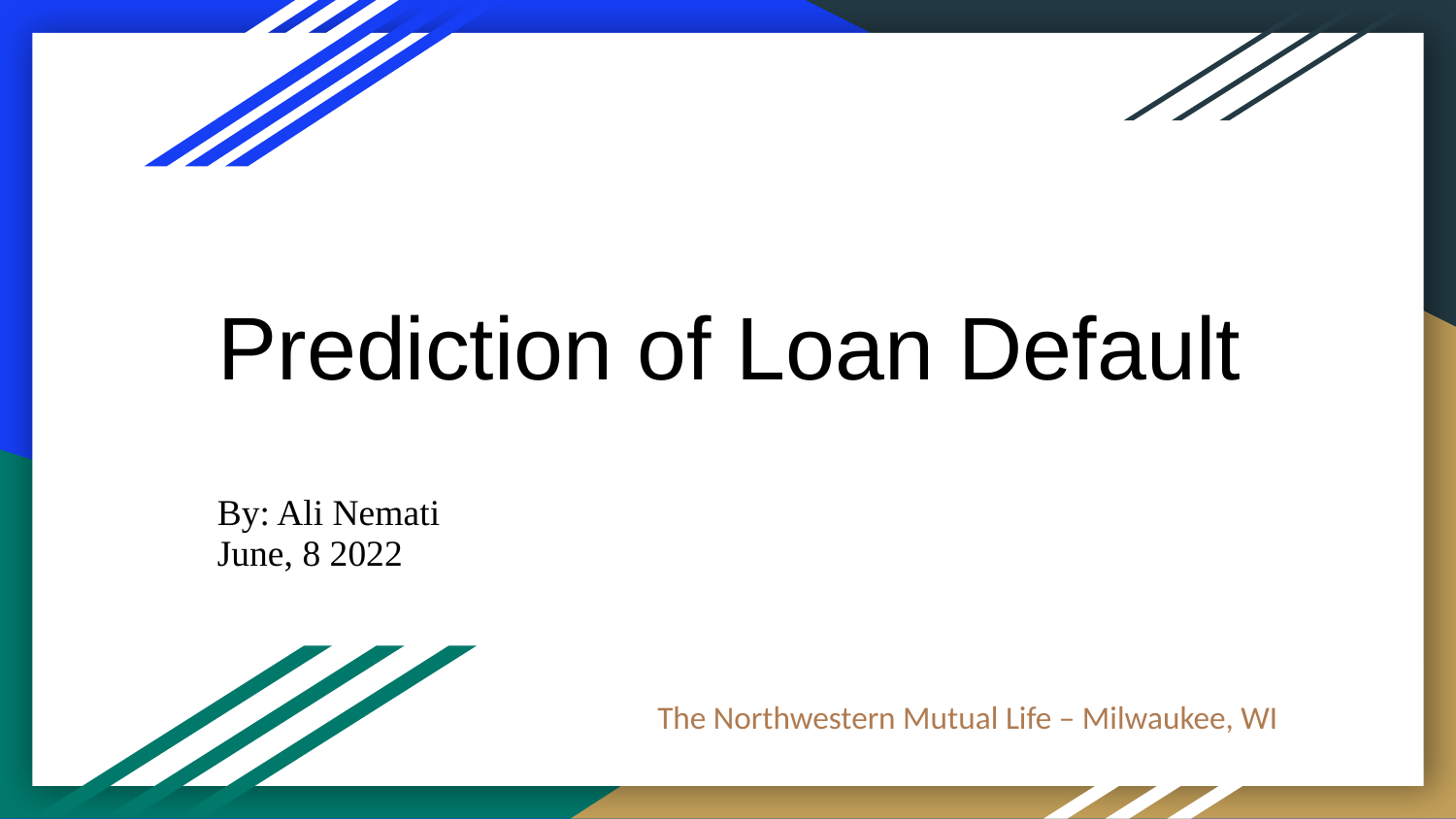

# Prediction of Loan Default

By: Ali Nemati
June, 8 2022

The Northwestern Mutual Life – Milwaukee, WI